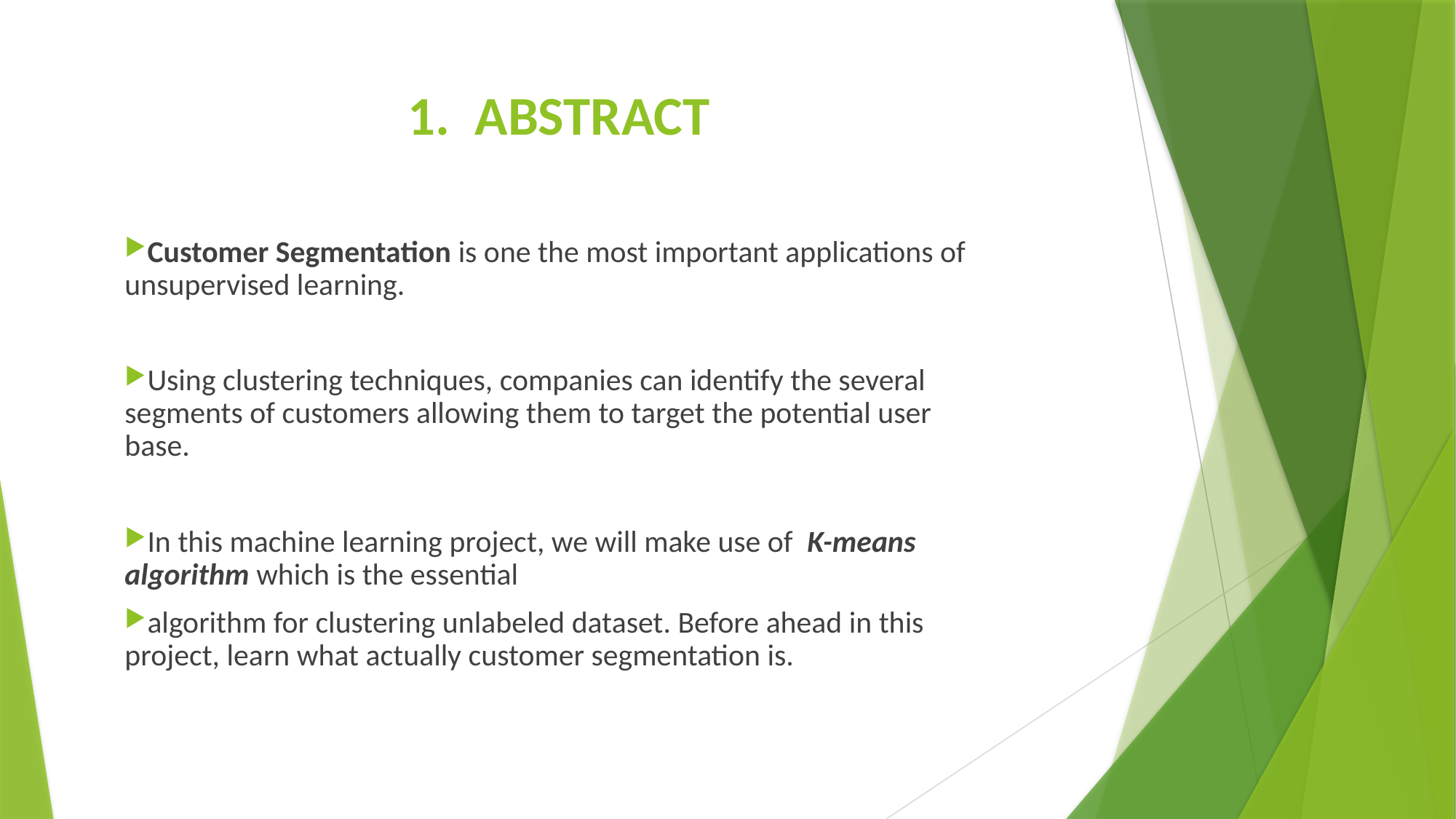

1.  ABSTRACT
Customer Segmentation is one the most important applications of unsupervised learning.

Using clustering techniques, companies can identify the several segments of customers allowing them to target the potential user base.

In this machine learning project, we will make use of  K-means algorithm which is the essential
algorithm for clustering unlabeled dataset. Before ahead in this project, learn what actually customer segmentation is.